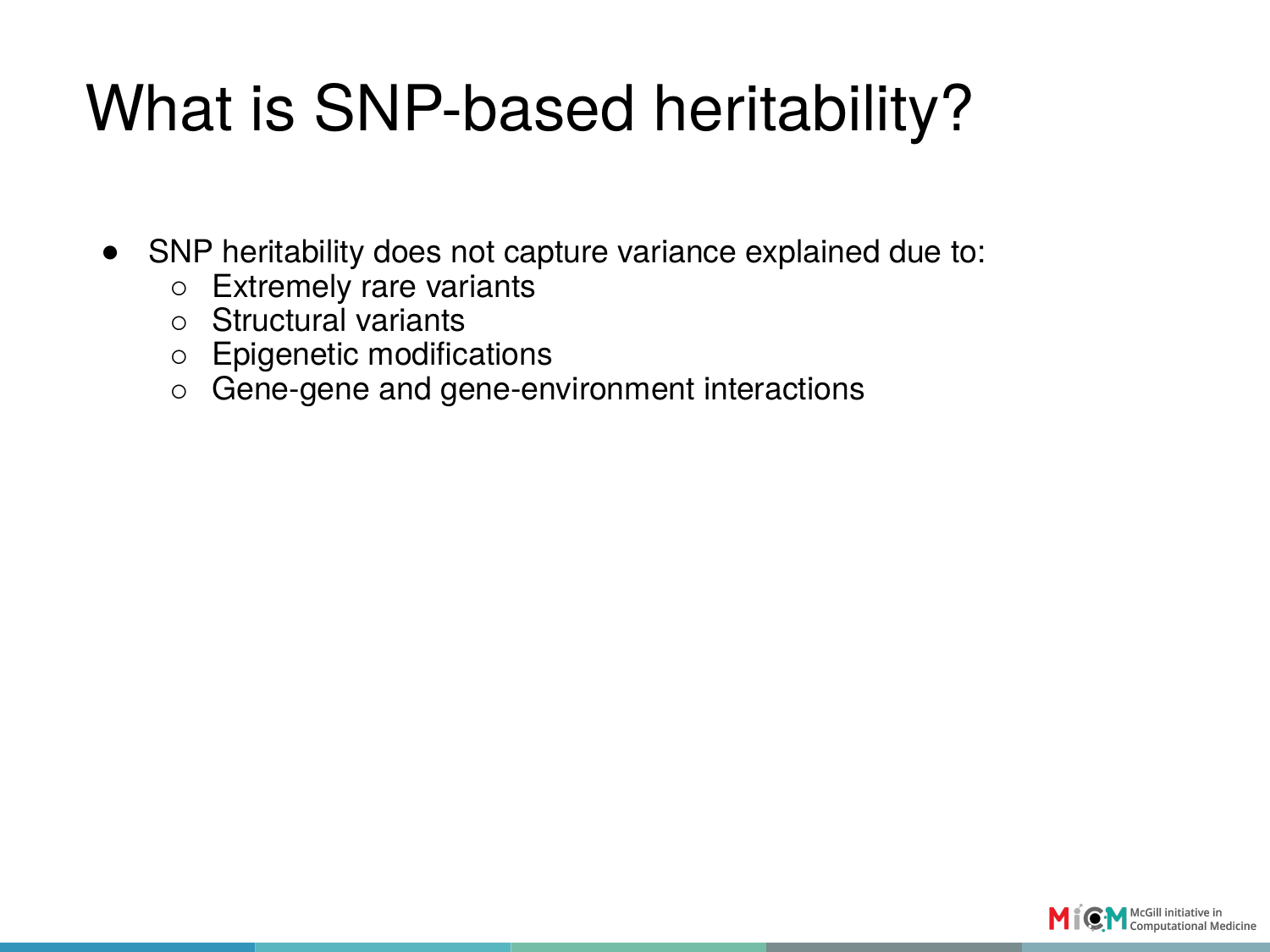

# What is SNP-based heritability?
SNP heritability does not capture variance explained due to:
Extremely rare variants
Structural variants
Epigenetic modifications
Gene-gene and gene-environment interactions